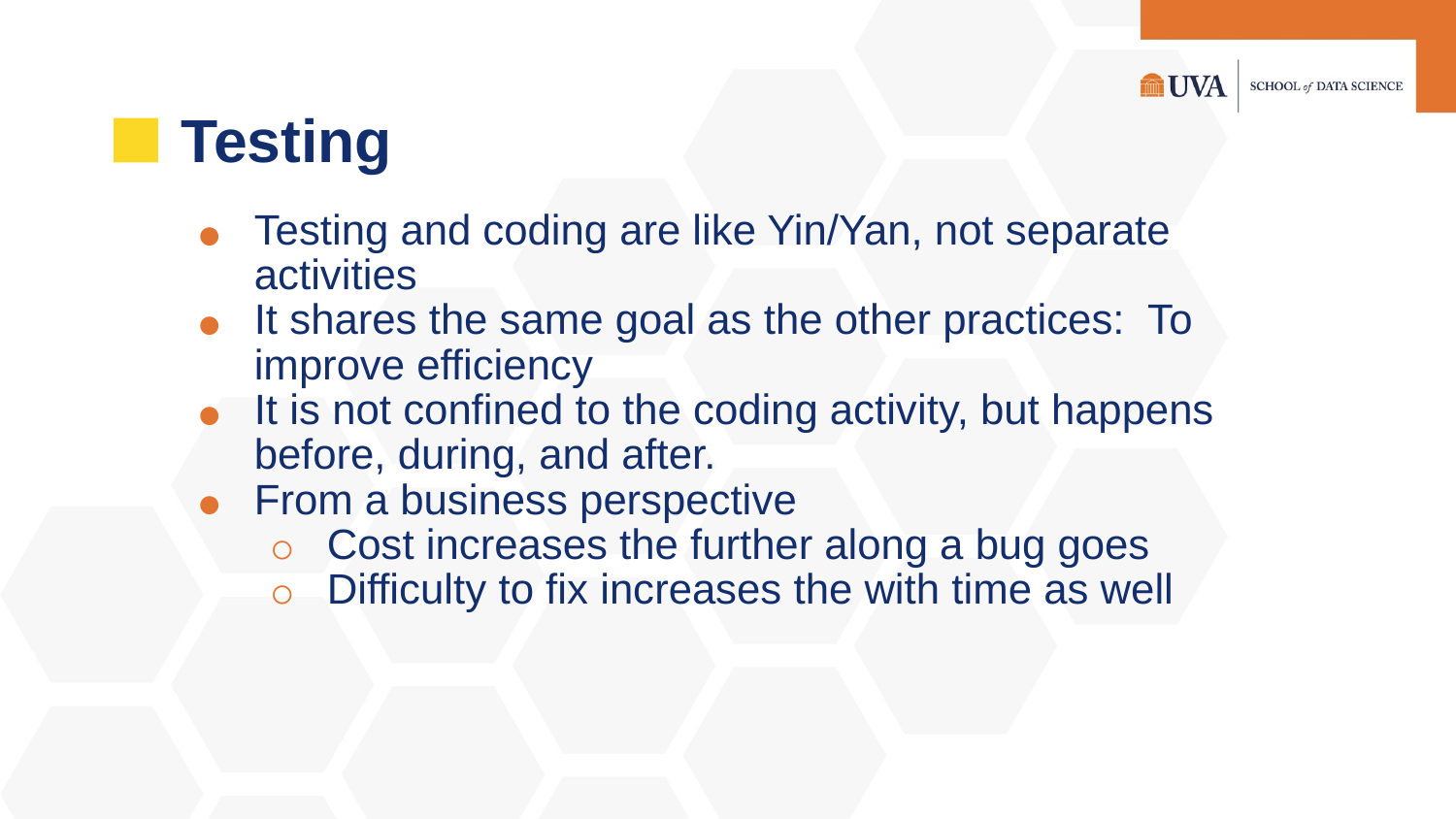

# Testing
Testing and coding are like Yin/Yan, not separate activities
It shares the same goal as the other practices:  To improve efficiency
It is not confined to the coding activity, but happens before, during, and after.
From a business perspective
Cost increases the further along a bug goes
Difficulty to fix increases the with time as well